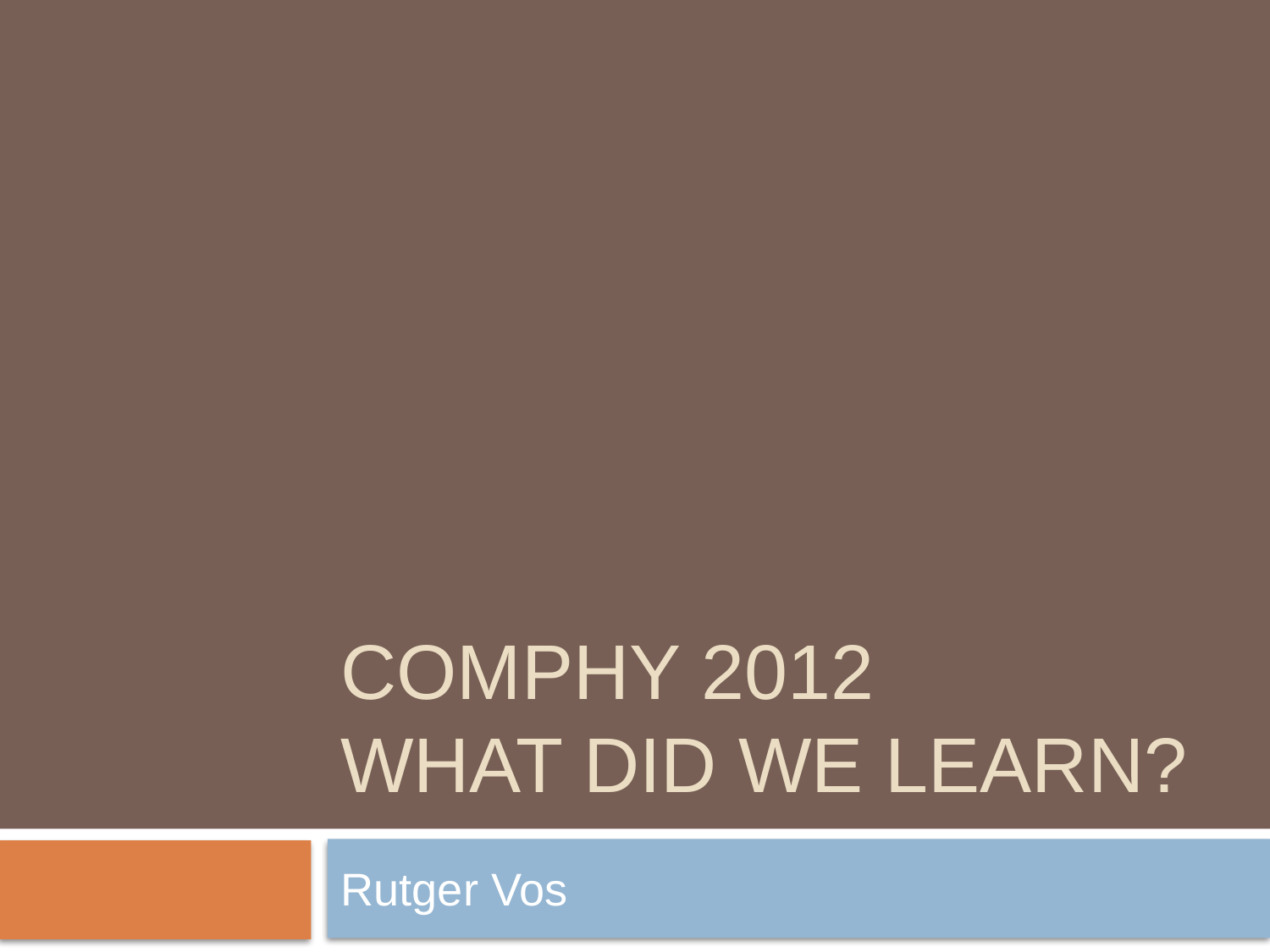

# ComPhy 2012 What did we learn?
Rutger Vos